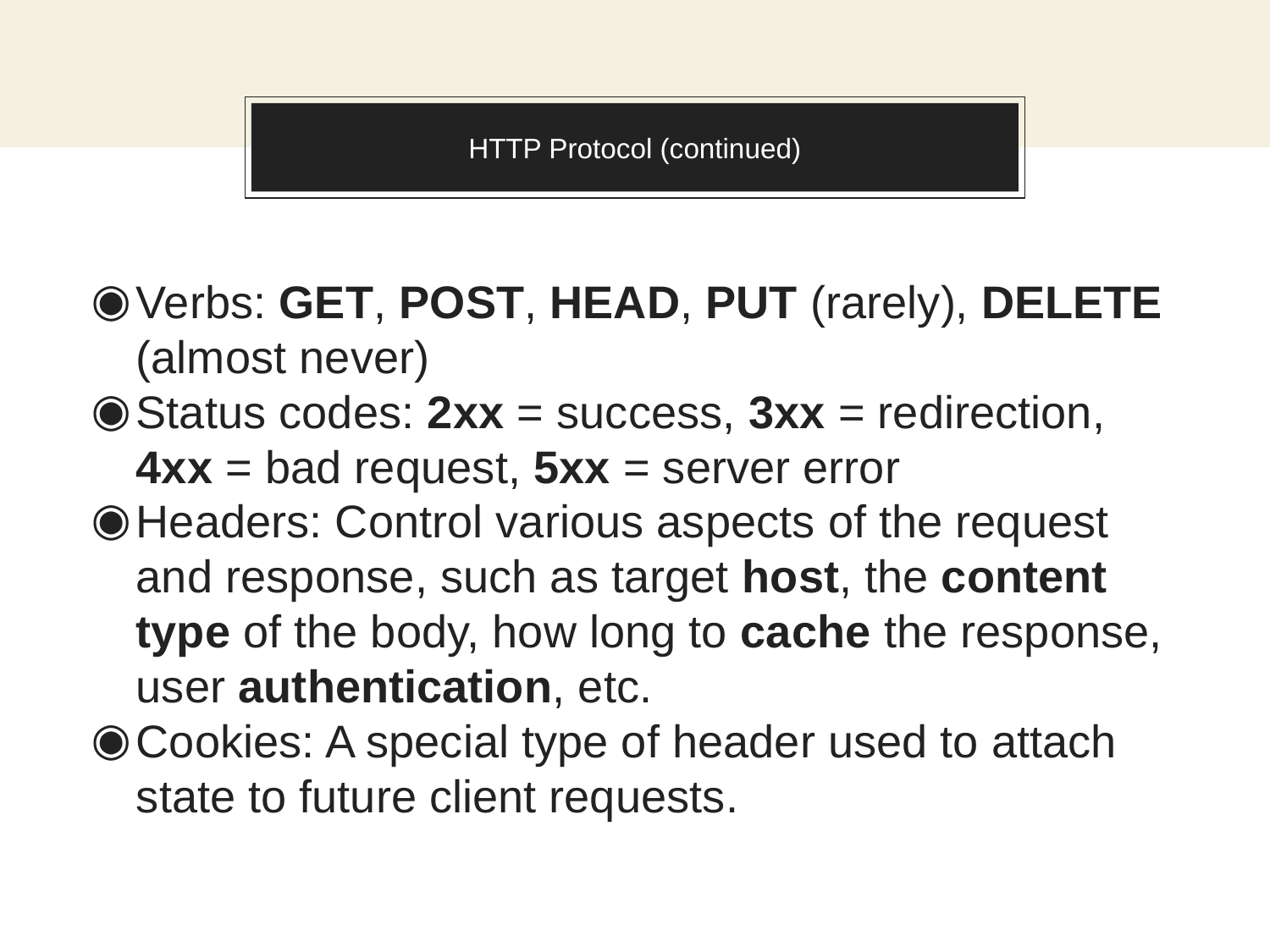

# HTTP Protocol (continued)
Verbs: GET, POST, HEAD, PUT (rarely), DELETE (almost never)
Status codes: 2xx = success, 3xx = redirection, 4xx = bad request, 5xx = server error
Headers: Control various aspects of the request and response, such as target host, the content type of the body, how long to cache the response, user authentication, etc.
Cookies: A special type of header used to attach state to future client requests.